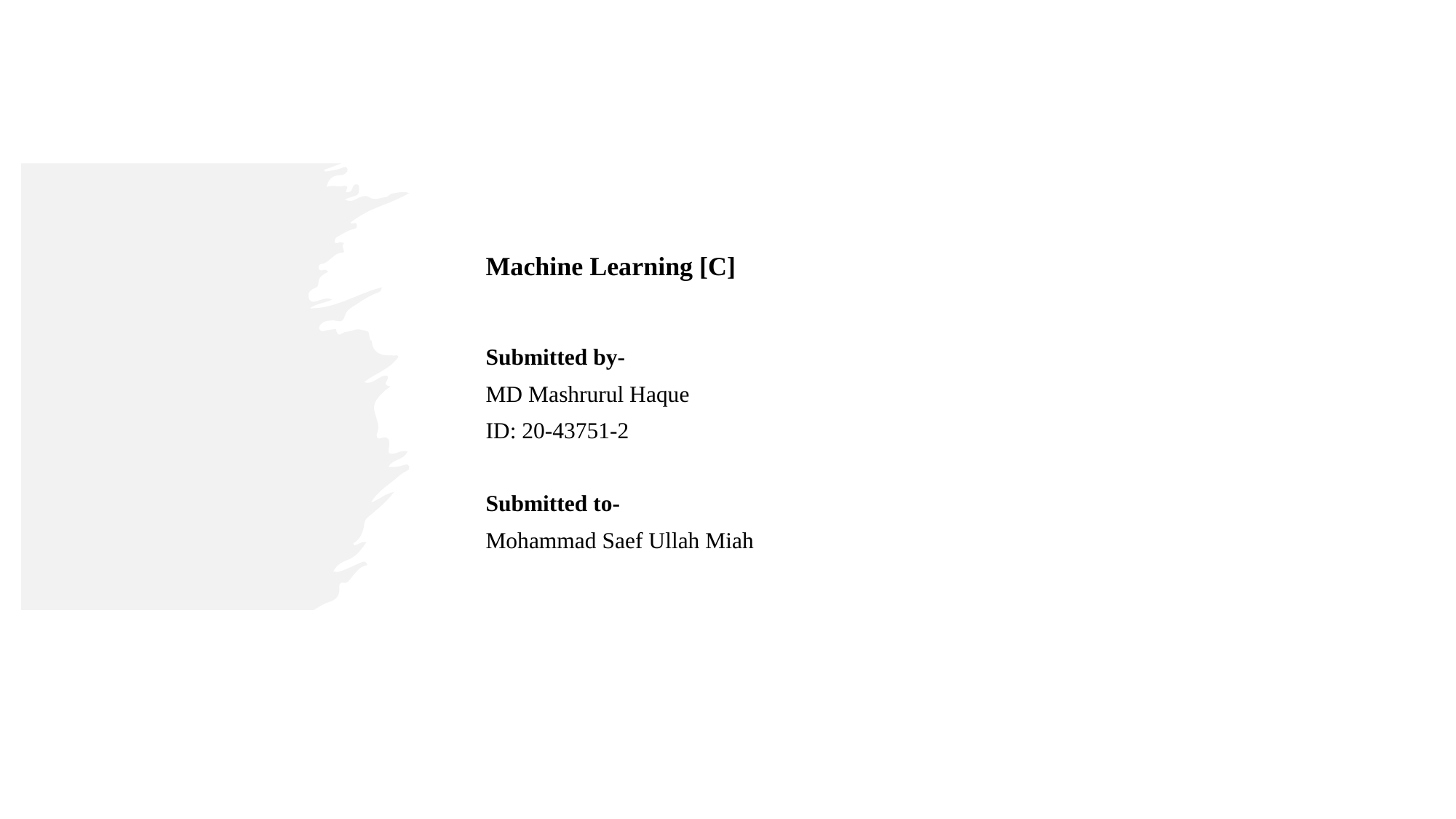

#
Machine Learning [C]
Submitted by-
MD Mashrurul Haque
ID: 20-43751-2

Submitted to-
Mohammad Saef Ullah Miah